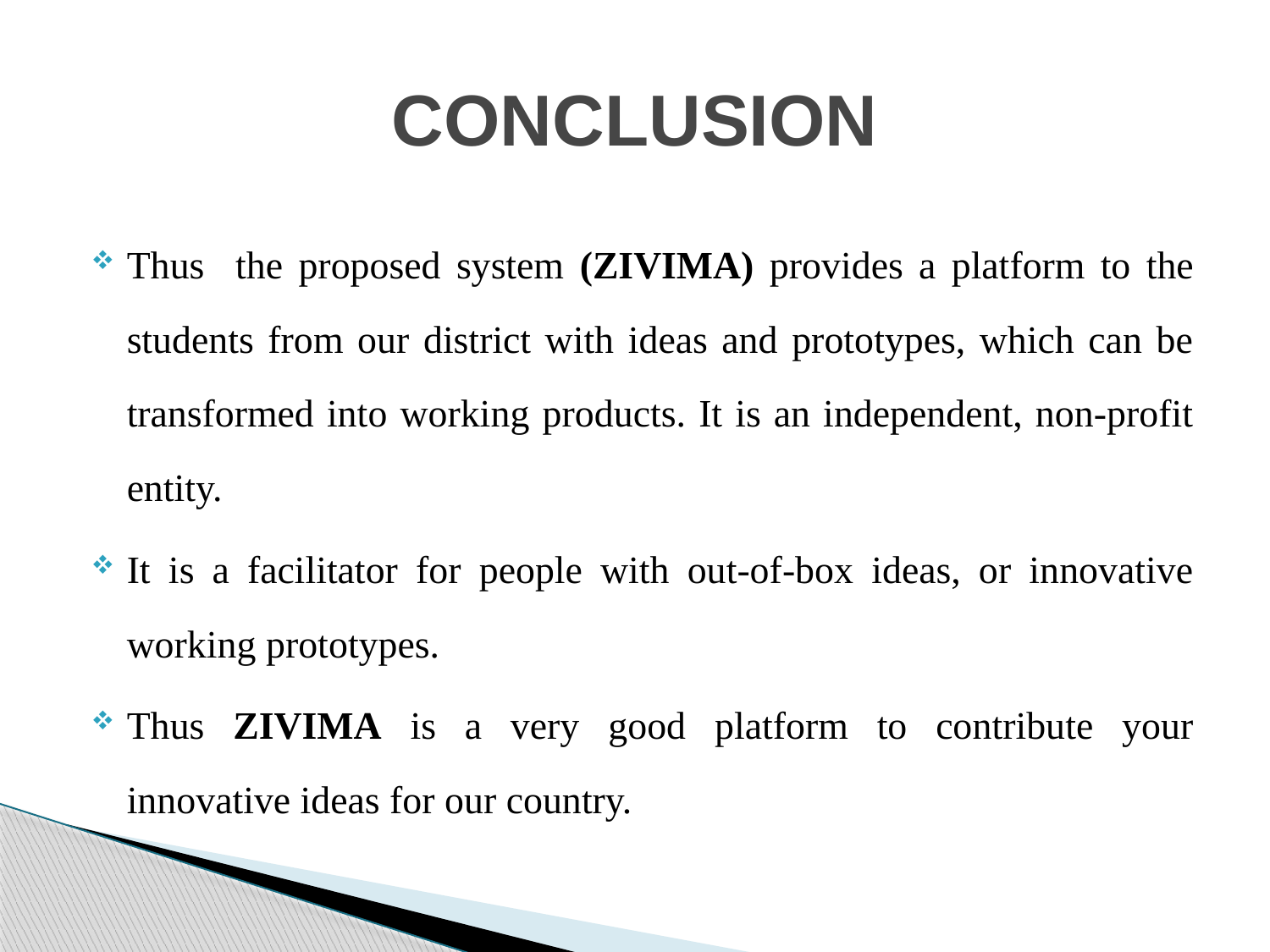

# CONCLUSION
Thus  the proposed system (ZIVIMA) provides a platform to the students from our district with ideas and prototypes, which can be transformed into working products. It is an independent, non-profit entity.
It is a facilitator for people with out-of-box ideas, or innovative working prototypes.
Thus ZIVIMA is a very good platform to contribute your innovative ideas for our country.